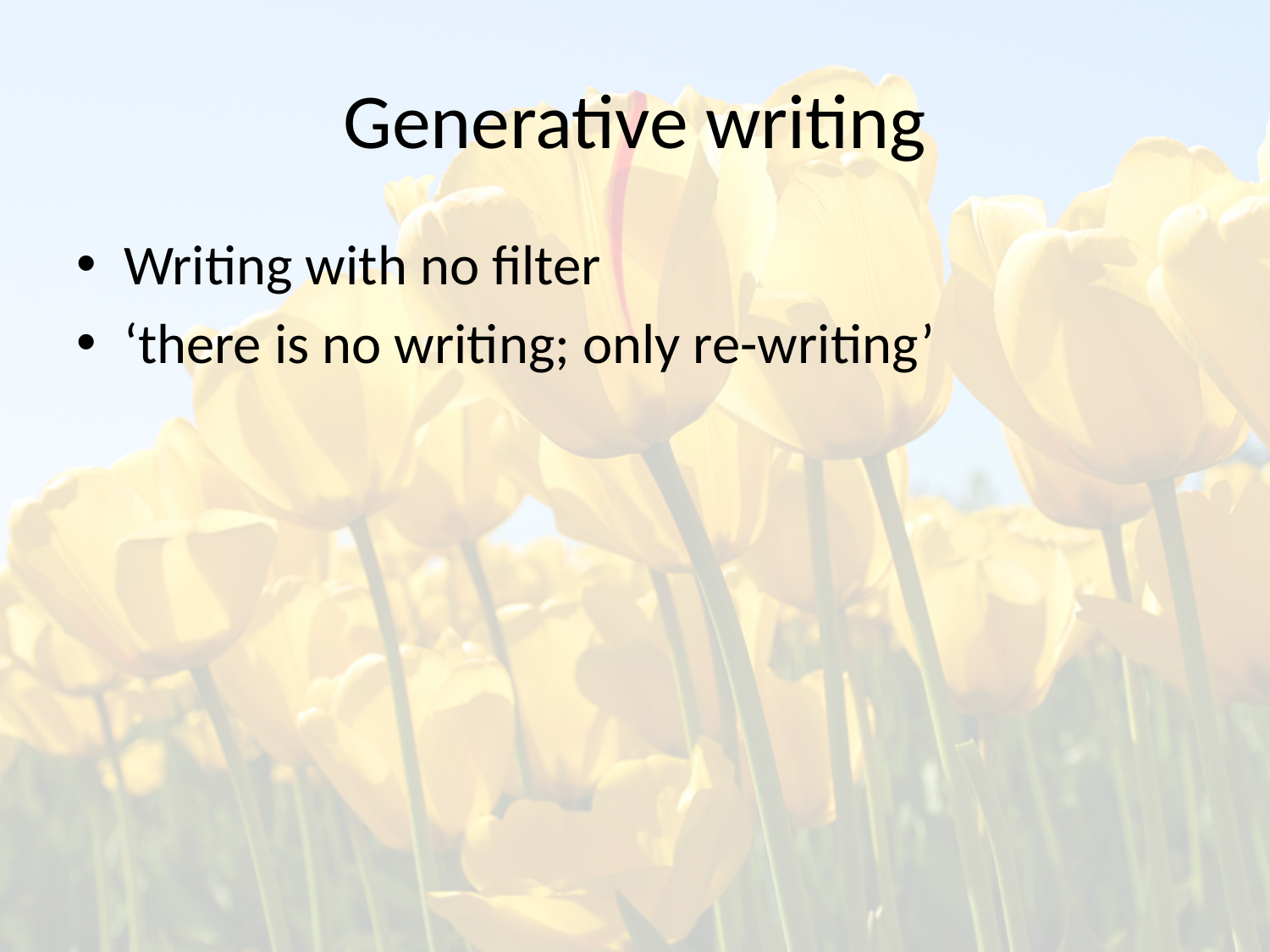

# Generative writing
Writing with no filter
‘there is no writing; only re-writing’